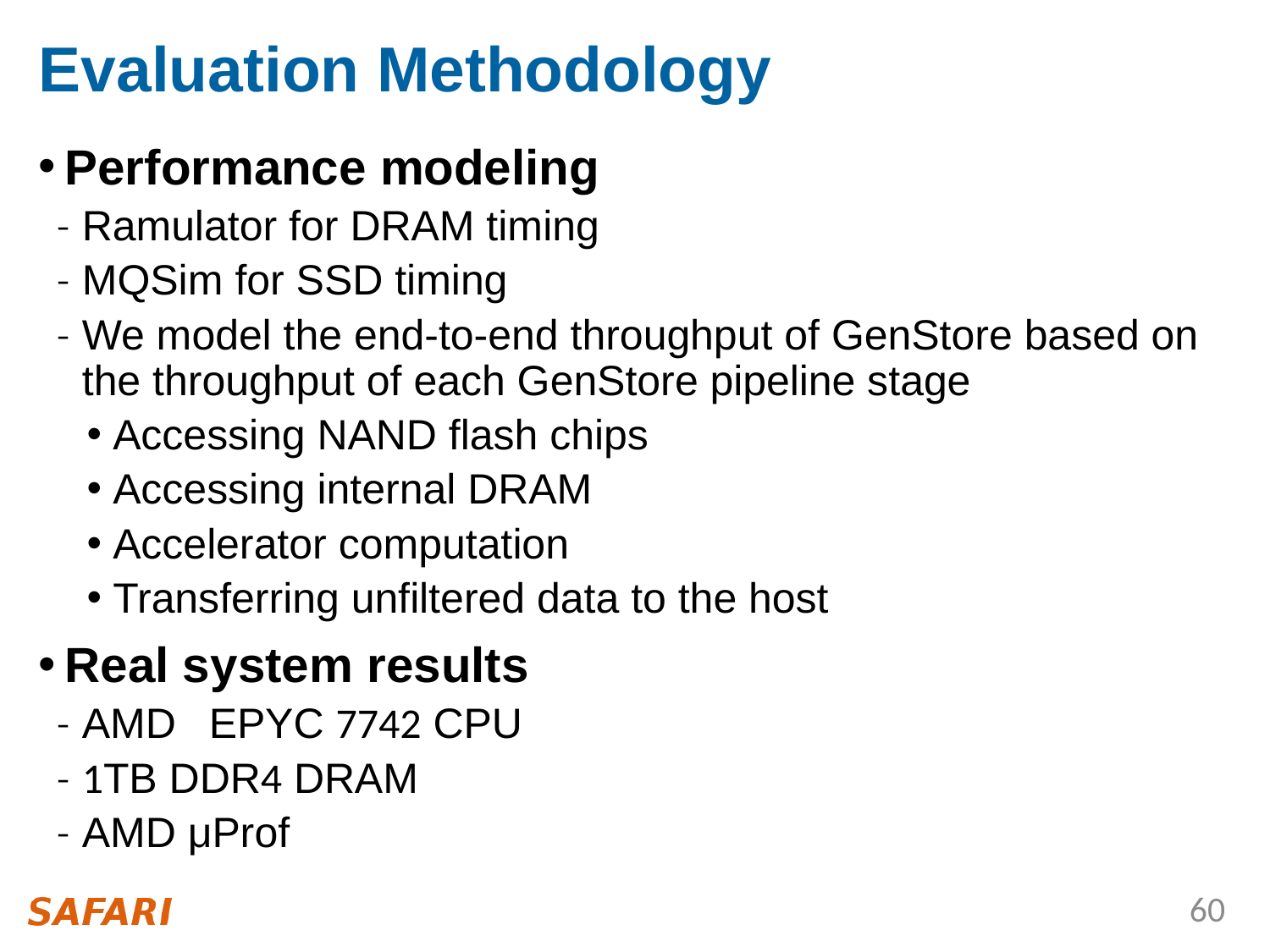

# Evaluation Methodology
Performance modeling
Ramulator for DRAM timing
MQSim for SSD timing
We model the end-to-end throughput of GenStore based on the throughput of each GenStore pipeline stage
Accessing NAND flash chips
Accessing internal DRAM
Accelerator computation
Transferring unfiltered data to the host
Real system results
AMD  EPYC 7742 CPU
1TB DDR4 DRAM
AMD μProf